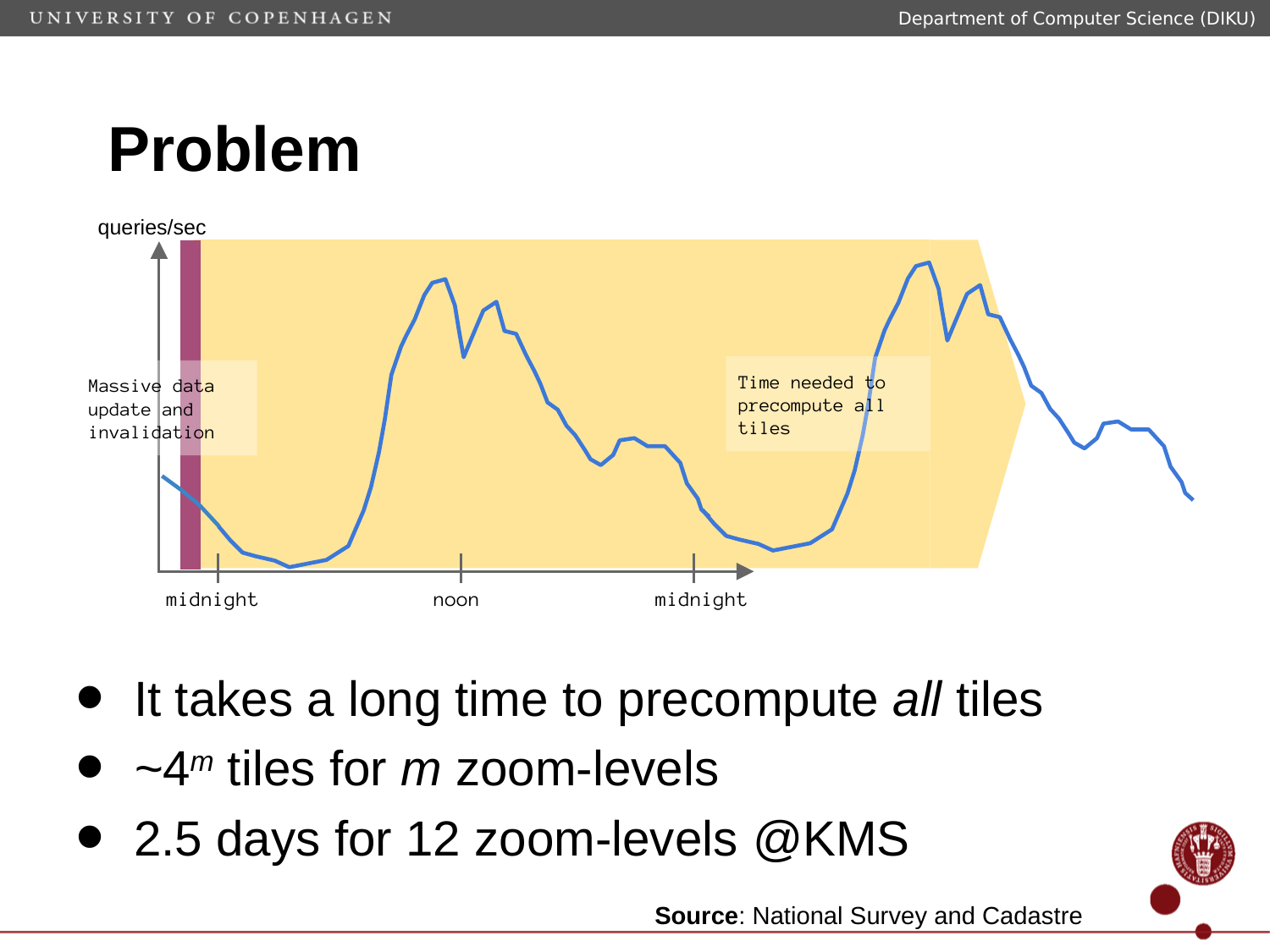

Department of Computer Science (DIKU)
# Problem
queries/sec

Time needed to precompute all tiles
Massive data update and invalidation

midnight
noon
midnight
It takes a long time to precompute all tiles
~4m tiles for m zoom-levels
2.5 days for 12 zoom-levels @KMS

Source: National Survey and Cadastre